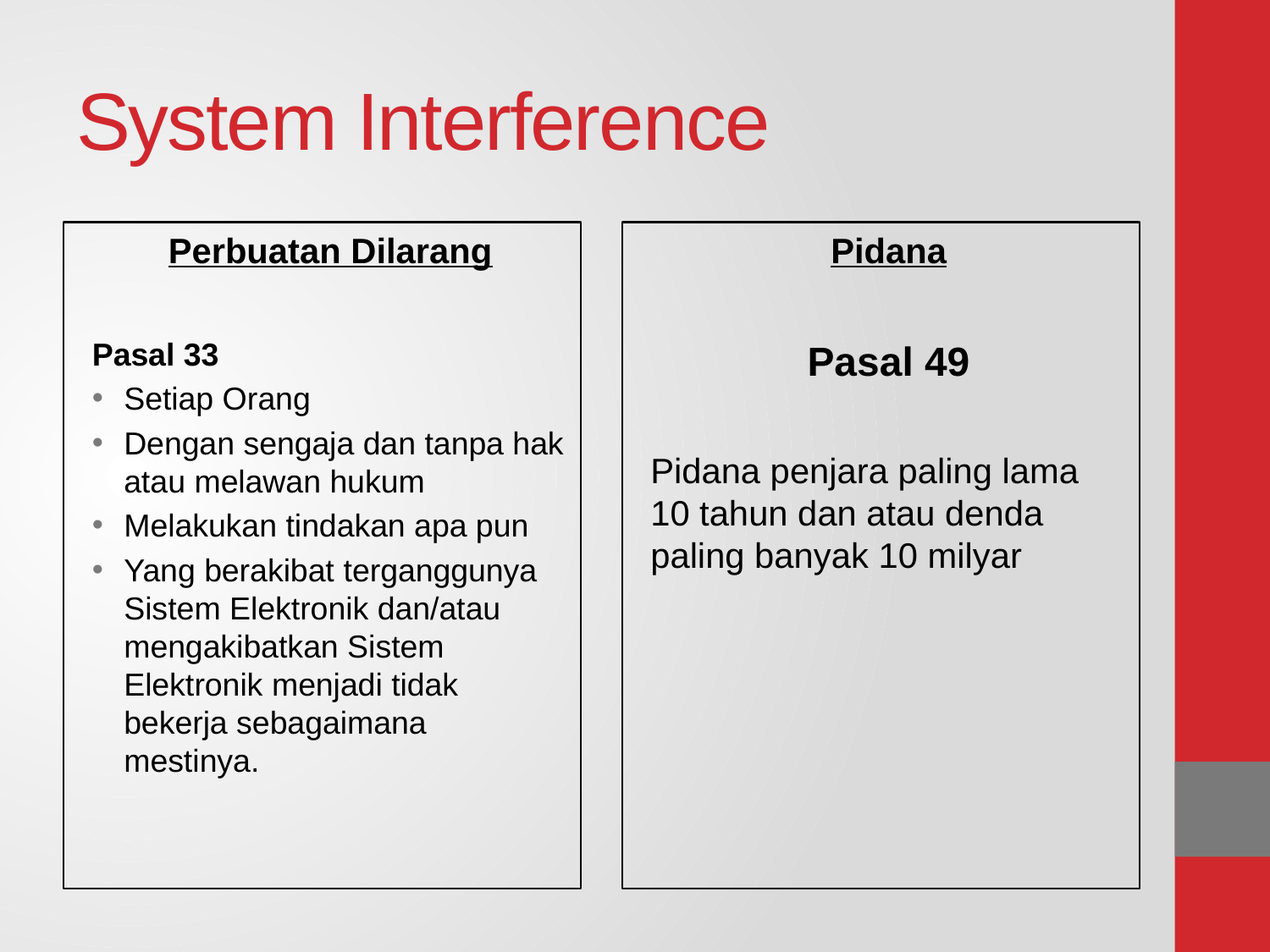

# System Interference
Perbuatan Dilarang

Pasal 33
Setiap Orang
Dengan sengaja dan tanpa hak atau melawan hukum
Melakukan tindakan apa pun
Yang berakibat terganggunya Sistem Elektronik dan/atau mengakibatkan Sistem Elektronik menjadi tidak bekerja sebagaimana mestinya.
Pidana

Pasal 49

Pidana penjara paling lama 10 tahun dan atau denda paling banyak 10 milyar